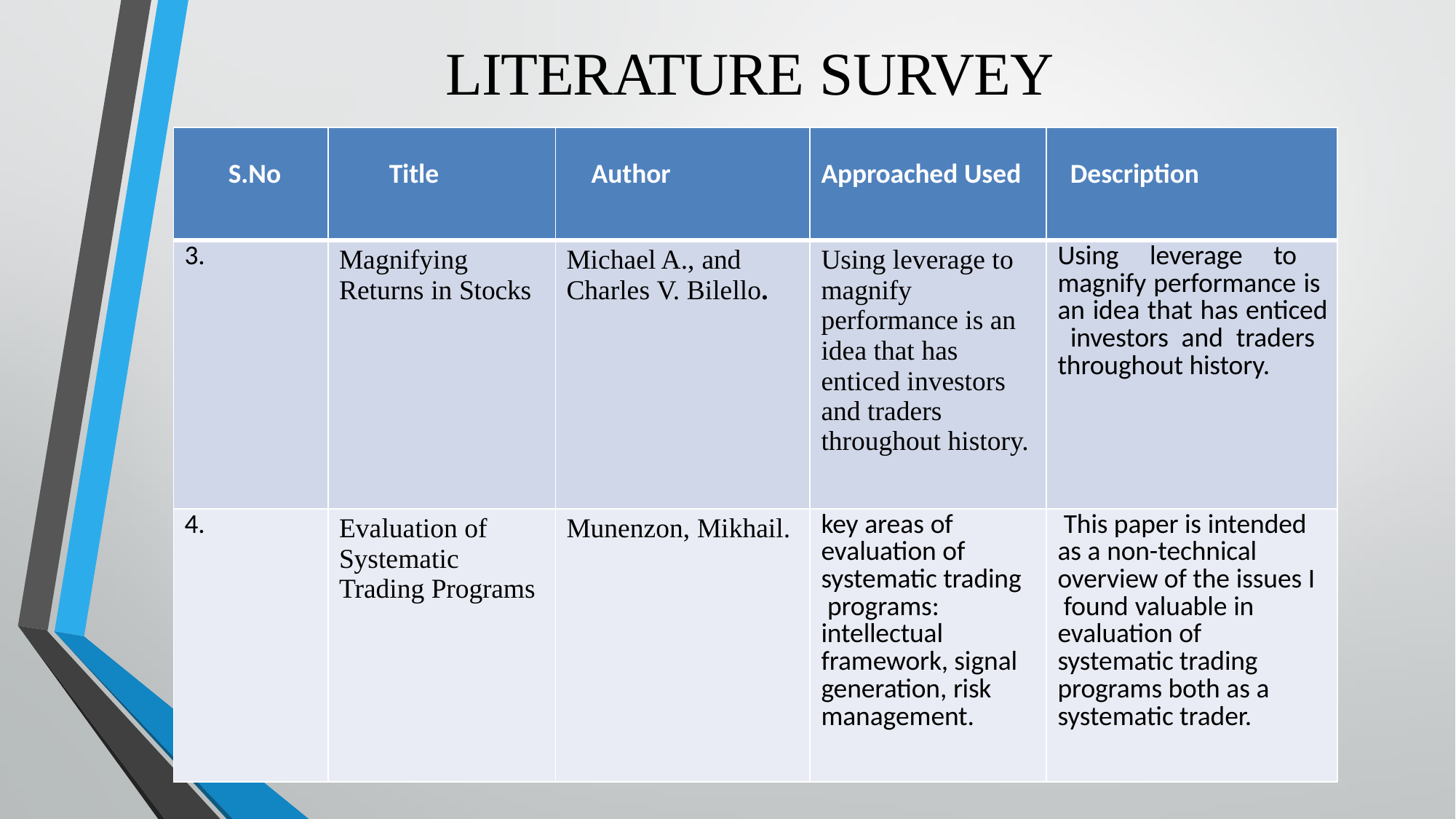

# LITERATURE SURVEY
| S.No | Title | Author | Approached Used | Description |
| --- | --- | --- | --- | --- |
| 3. | Magnifying Returns in Stocks | Michael A., and Charles V. Bilello. | Using leverage to magnify performance is an idea that has enticed investors and traders throughout history. | Using leverage to magnify performance is an idea that has enticed investors and traders throughout history. |
| 4. | Evaluation of Systematic Trading Programs | Munenzon, Mikhail. | key areas of evaluation of systematic trading programs: intellectual framework, signal generation, risk management. | This paper is intended as a non-technical overview of the issues I found valuable in evaluation of systematic trading programs both as a systematic trader. |